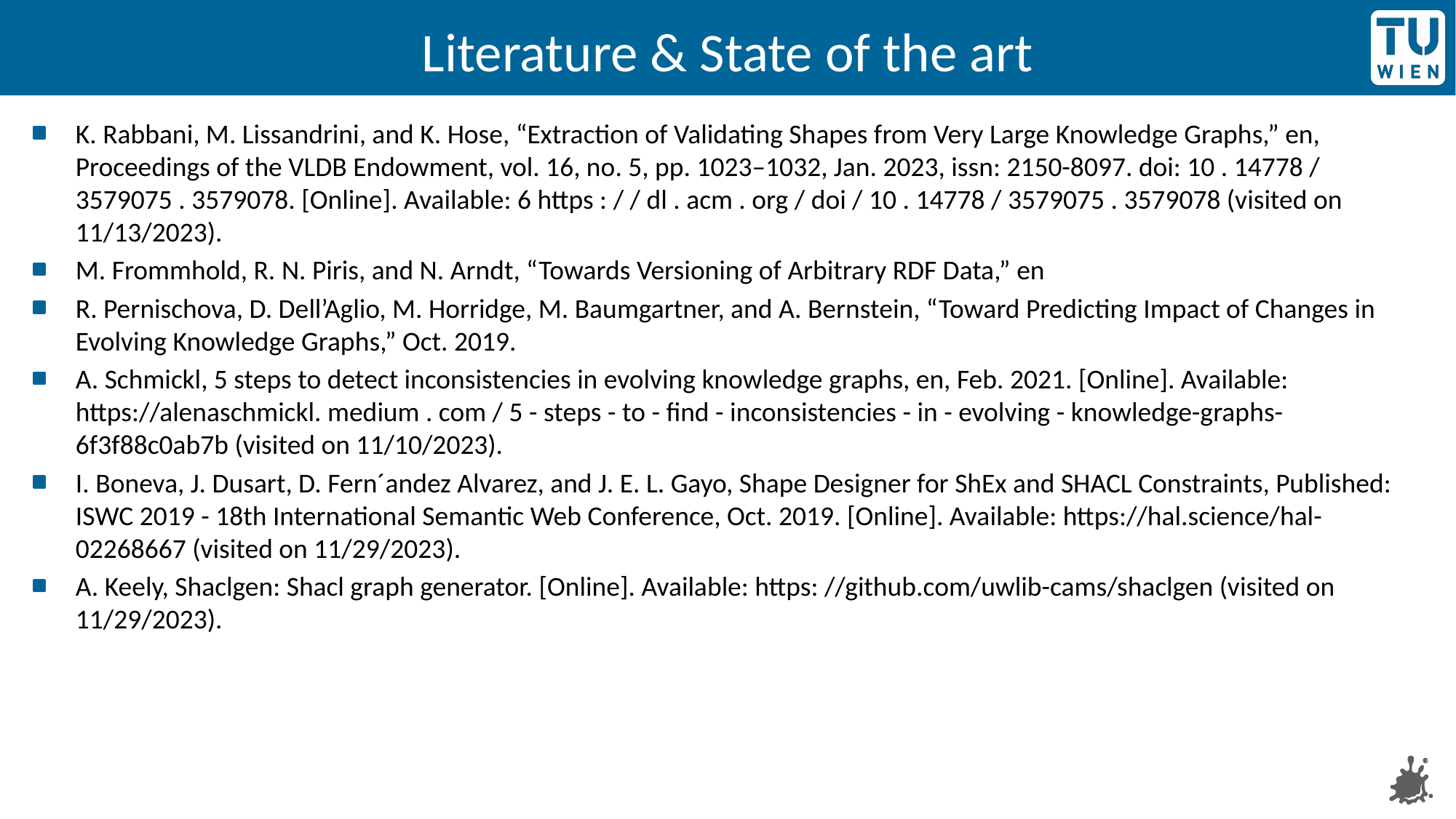

# Literature & State of the art
K. Rabbani, M. Lissandrini, and K. Hose, “Extraction of Validating Shapes from Very Large Knowledge Graphs,” en, Proceedings of the VLDB Endowment, vol. 16, no. 5, pp. 1023–1032, Jan. 2023, issn: 2150-8097. doi: 10 . 14778 / 3579075 . 3579078. [Online]. Available: 6 https : / / dl . acm . org / doi / 10 . 14778 / 3579075 . 3579078 (visited on 11/13/2023).
M. Frommhold, R. N. Piris, and N. Arndt, “Towards Versioning of Arbitrary RDF Data,” en
R. Pernischova, D. Dell’Aglio, M. Horridge, M. Baumgartner, and A. Bernstein, “Toward Predicting Impact of Changes in Evolving Knowledge Graphs,” Oct. 2019.
A. Schmickl, 5 steps to detect inconsistencies in evolving knowledge graphs, en, Feb. 2021. [Online]. Available: https://alenaschmickl. medium . com / 5 - steps - to - find - inconsistencies - in - evolving - knowledge-graphs-6f3f88c0ab7b (visited on 11/10/2023).
I. Boneva, J. Dusart, D. Fern´andez Alvarez, and J. E. L. Gayo, Shape Designer for ShEx and SHACL Constraints, Published: ISWC 2019 - 18th International Semantic Web Conference, Oct. 2019. [Online]. Available: https://hal.science/hal-02268667 (visited on 11/29/2023).
A. Keely, Shaclgen: Shacl graph generator. [Online]. Available: https: //github.com/uwlib-cams/shaclgen (visited on 11/29/2023).